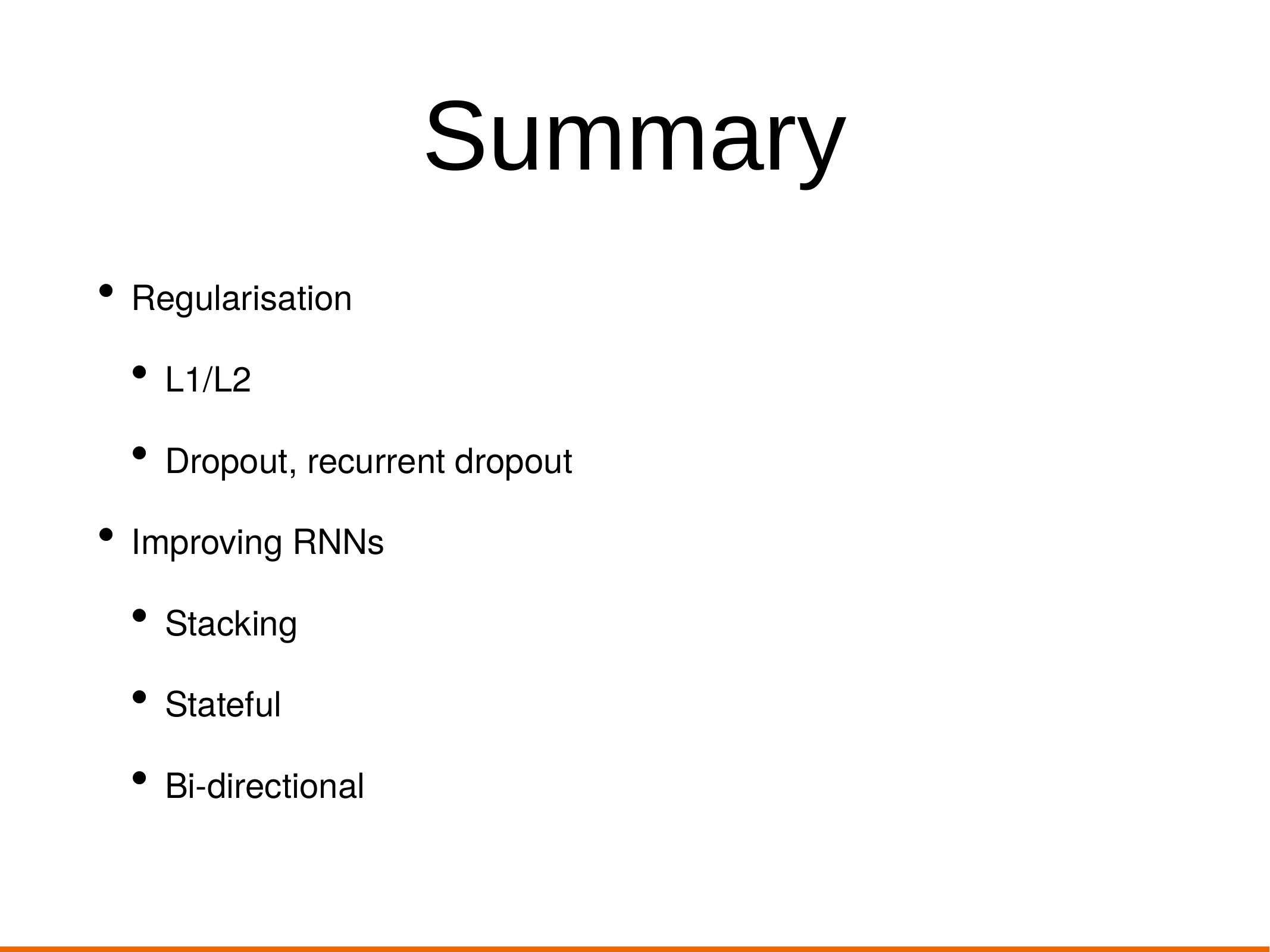

# Summary
Regularisation
L1/L2
Dropout, recurrent dropout
Improving RNNs
Stacking
Stateful
Bi-directional